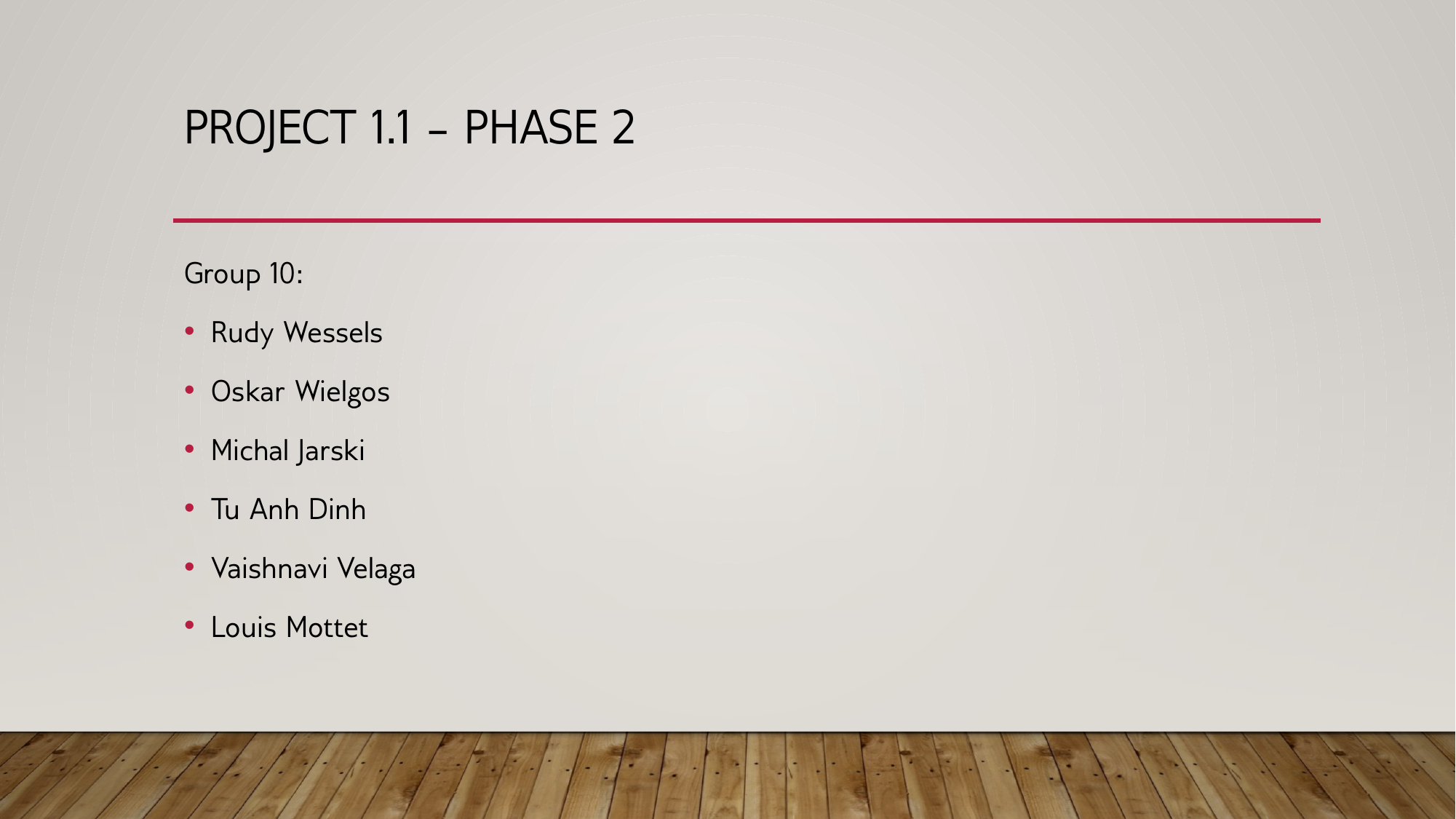

# Project 1.1 – Phase 2
Group 10:
Rudy Wessels
Oskar Wielgos
Michal Jarski
Tu Anh Dinh
Vaishnavi Velaga
Louis Mottet